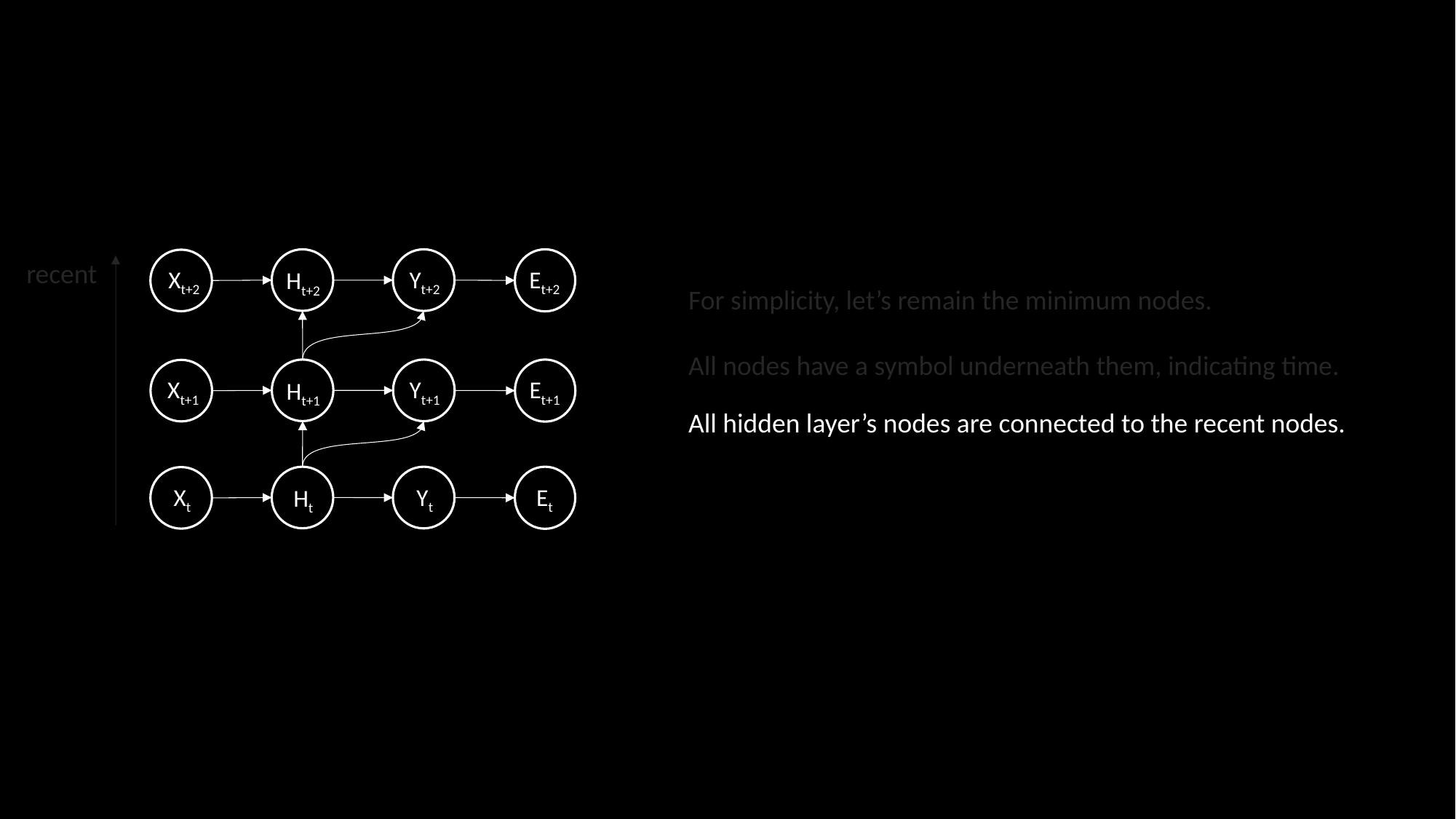

recent
Xt+2
Et+2
Yt+2
Ht+2
For simplicity, let’s remain the minimum nodes.
All nodes have a symbol underneath them, indicating time.

Xt+1
Et+1
Yt+1
Ht+1
All hidden layer’s nodes are connected to the recent nodes.

Xt
Et
Yt
Ht